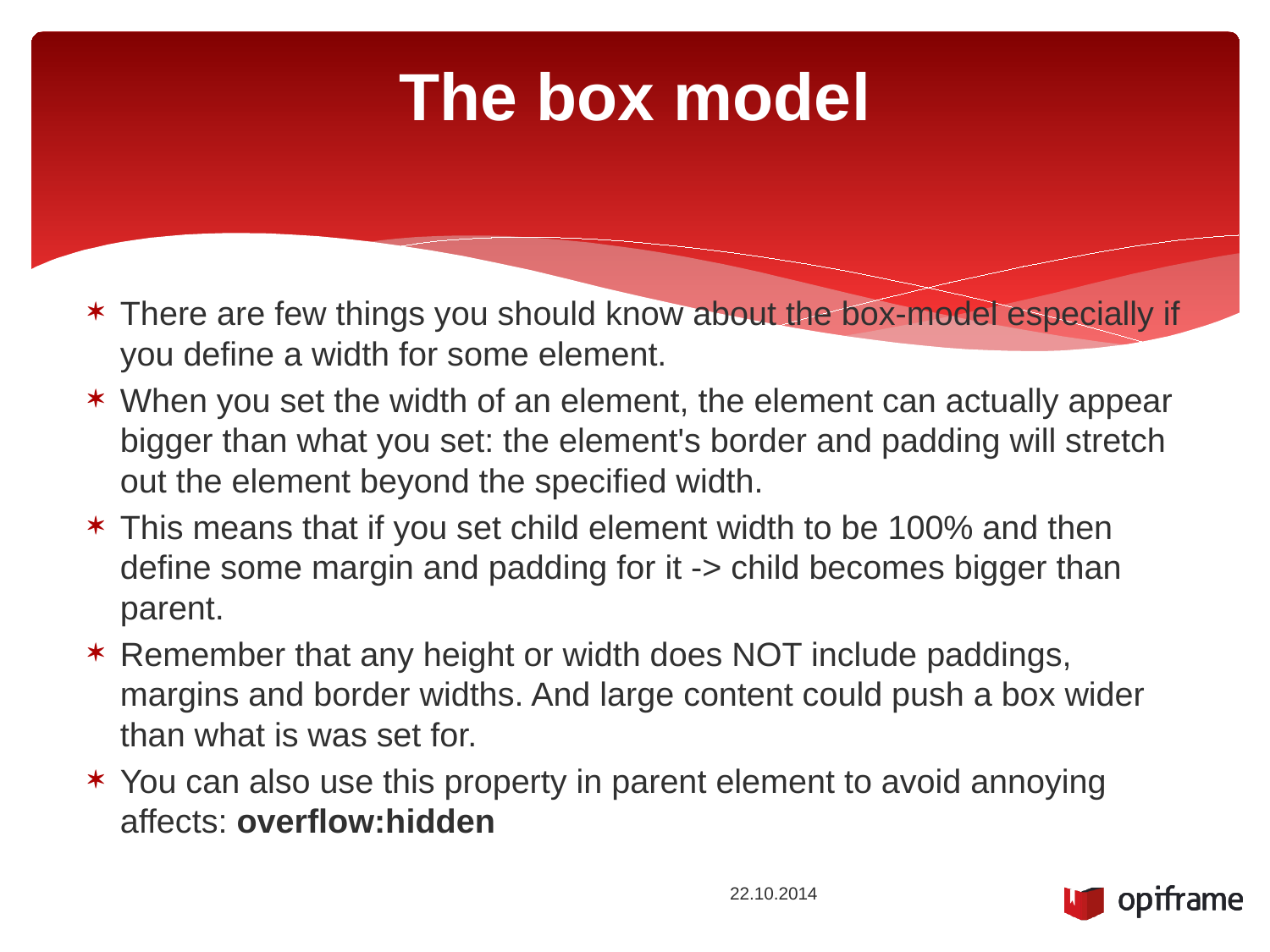

# The box model
There are few things you should know about the box-model especially if you define a width for some element.
When you set the width of an element, the element can actually appear bigger than what you set: the element's border and padding will stretch out the element beyond the specified width.
This means that if you set child element width to be 100% and then define some margin and padding for it -> child becomes bigger than parent.
Remember that any height or width does NOT include paddings, margins and border widths. And large content could push a box wider than what is was set for.
You can also use this property in parent element to avoid annoying affects: overflow:hidden

22.10.2014